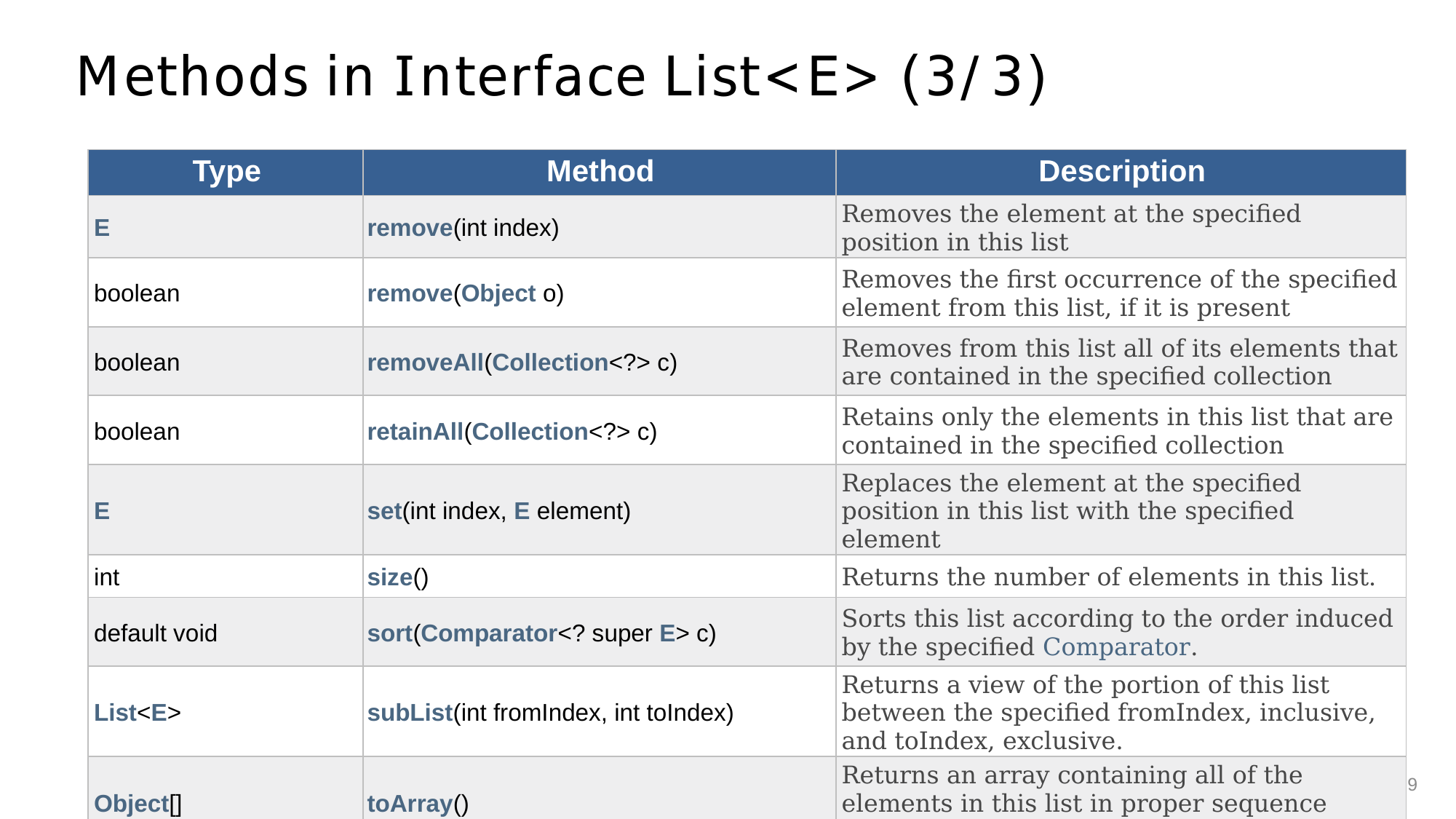

# Methods in Interface List<E> (3/3)
| Type | Method | Description |
| --- | --- | --- |
| E | remove​(int index) | Removes the element at the specified position in this list |
| boolean | remove​(Object o) | Removes the first occurrence of the specified element from this list, if it is present |
| boolean | removeAll​(Collection<?> c) | Removes from this list all of its elements that are contained in the specified collection |
| boolean | retainAll​(Collection<?> c) | Retains only the elements in this list that are contained in the specified collection |
| E | set​(int index, E element) | Replaces the element at the specified position in this list with the specified element |
| int | size() | Returns the number of elements in this list. |
| default void | sort​(Comparator<? super E> c) | Sorts this list according to the order induced by the specified Comparator. |
| List<E> | subList​(int fromIndex, int toIndex) | Returns a view of the portion of this list between the specified fromIndex, inclusive, and toIndex, exclusive. |
| Object[] | toArray() | Returns an array containing all of the elements in this list in proper sequence (from first to last element). |
9